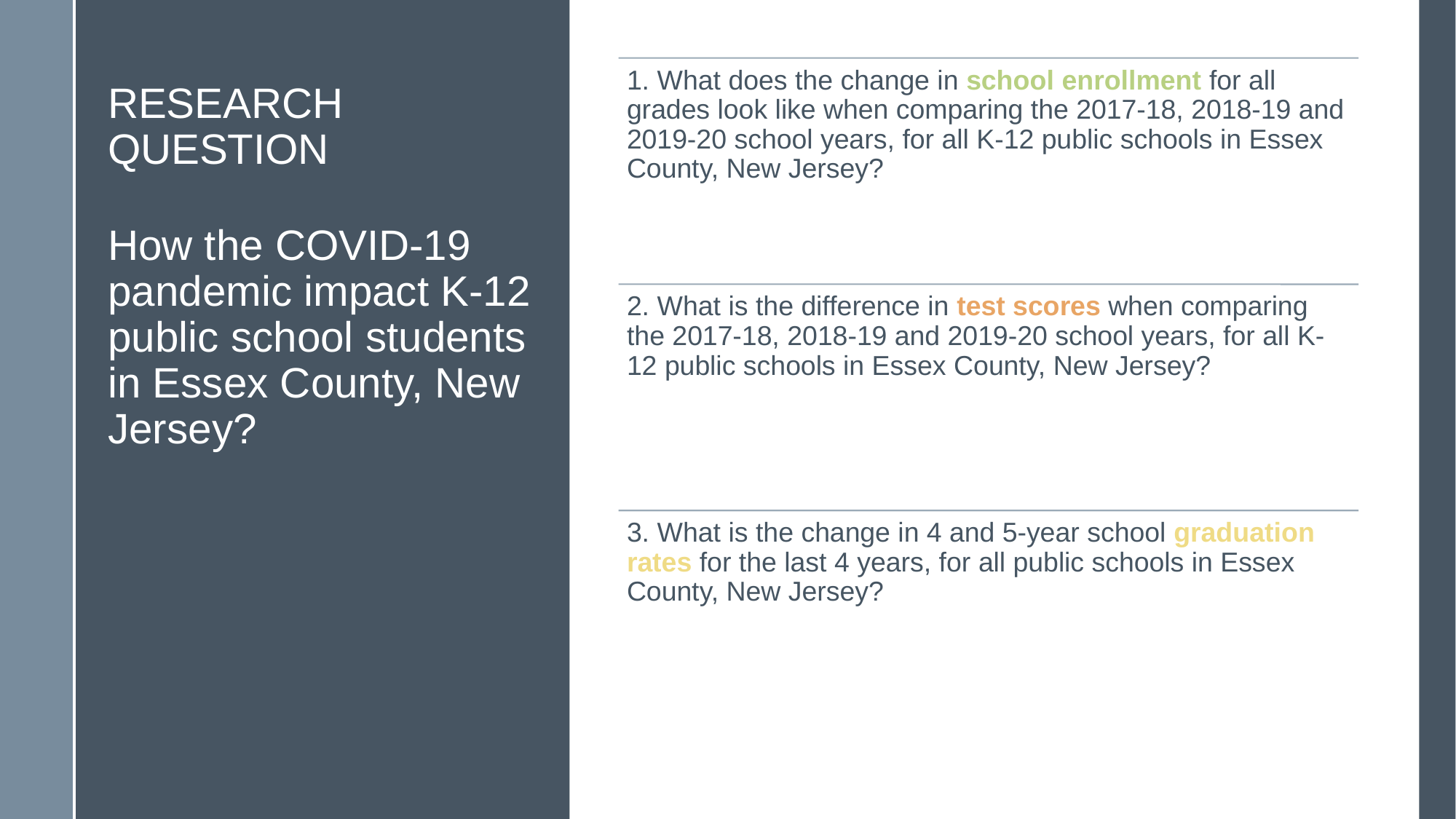

# Research Question
1. What does the change in school enrollment for all grades look like when comparing the 2017-18, 2018-19 and 2019-20 school years, for all K-12 public schools in Essex County, New Jersey?
2. What is the difference in test scores when comparing the 2017-18, 2018-19 and 2019-20 school years, for all K-12 public schools in Essex County, New Jersey?
3. What is the change in 4 and 5-year school graduation rates for the last 4 years, for all public schools in Essex County, New Jersey?
How the COVID-19 pandemic impact K-12 public school students in Essex County, New Jersey?